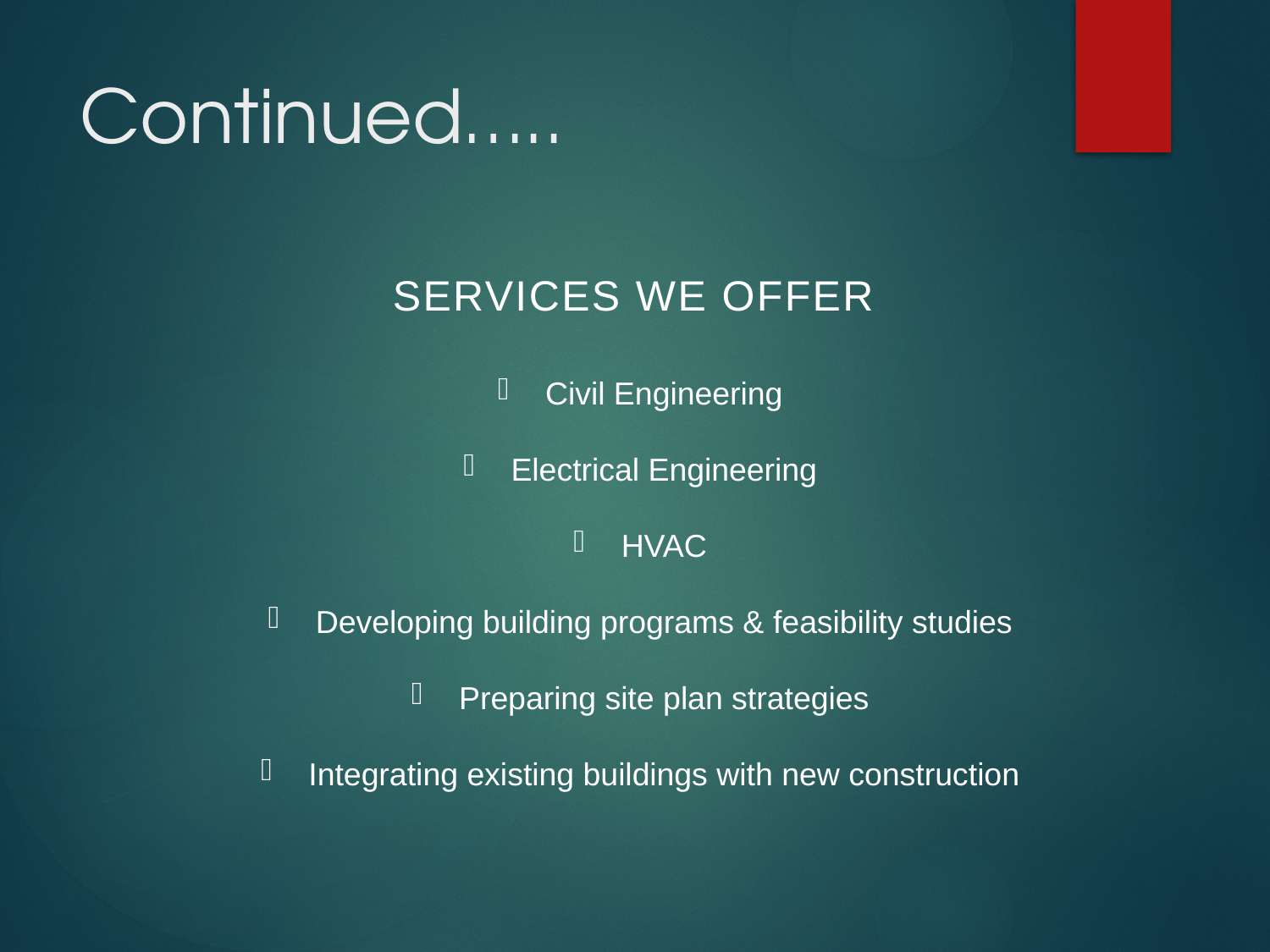

# Continued…..
Services we offer
Civil Engineering
Electrical Engineering
HVAC
Developing building programs & feasibility studies
Preparing site plan strategies
Integrating existing buildings with new construction